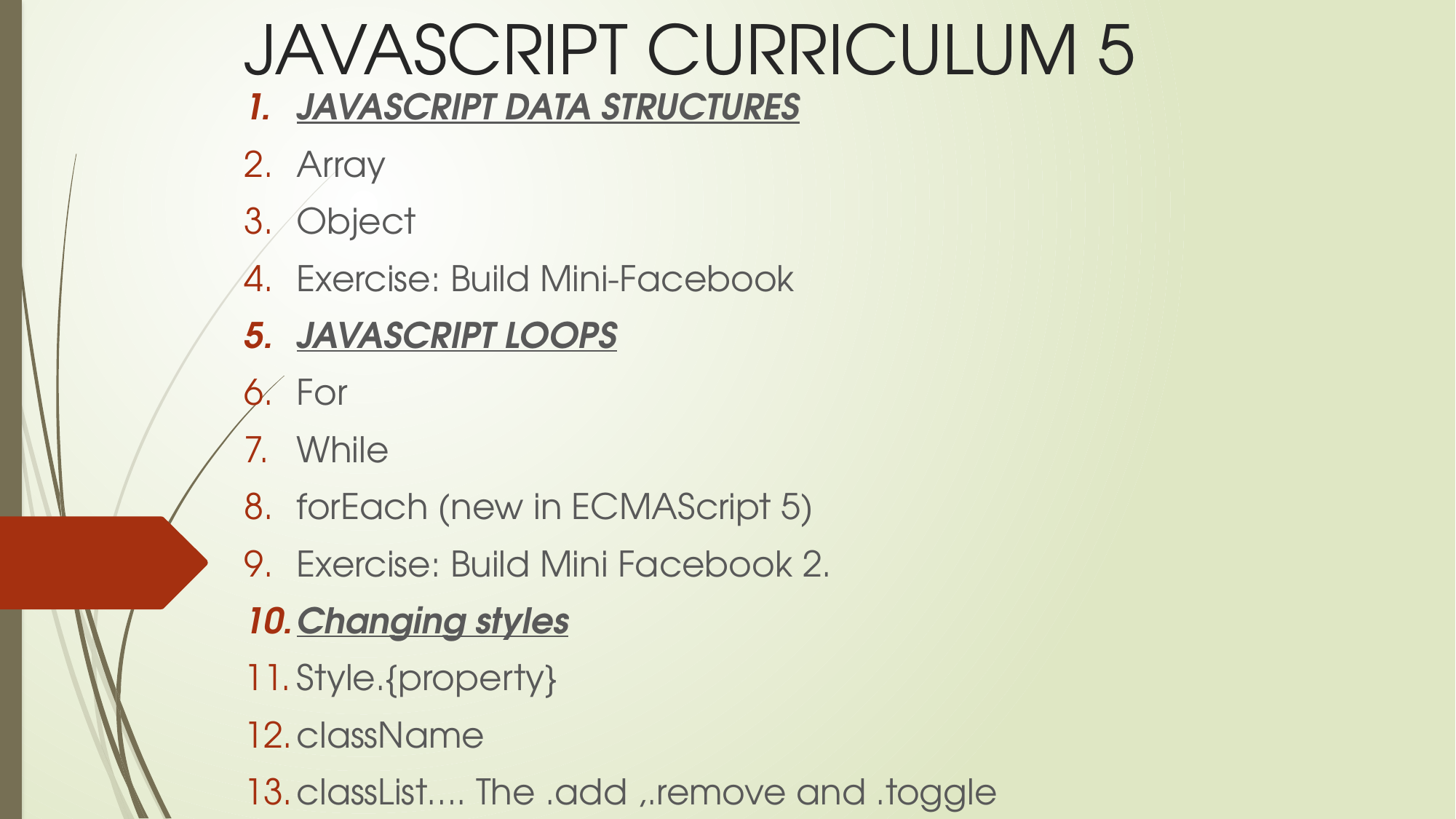

# JAVASCRIPT CURRICULUM 5
JAVASCRIPT DATA STRUCTURES
Array
Object
Exercise: Build Mini-Facebook
JAVASCRIPT LOOPS
For
While
forEach (new in ECMAScript 5)
Exercise: Build Mini Facebook 2.
Changing styles
Style.{property}
className
classList…. The .add ,.remove and .toggle